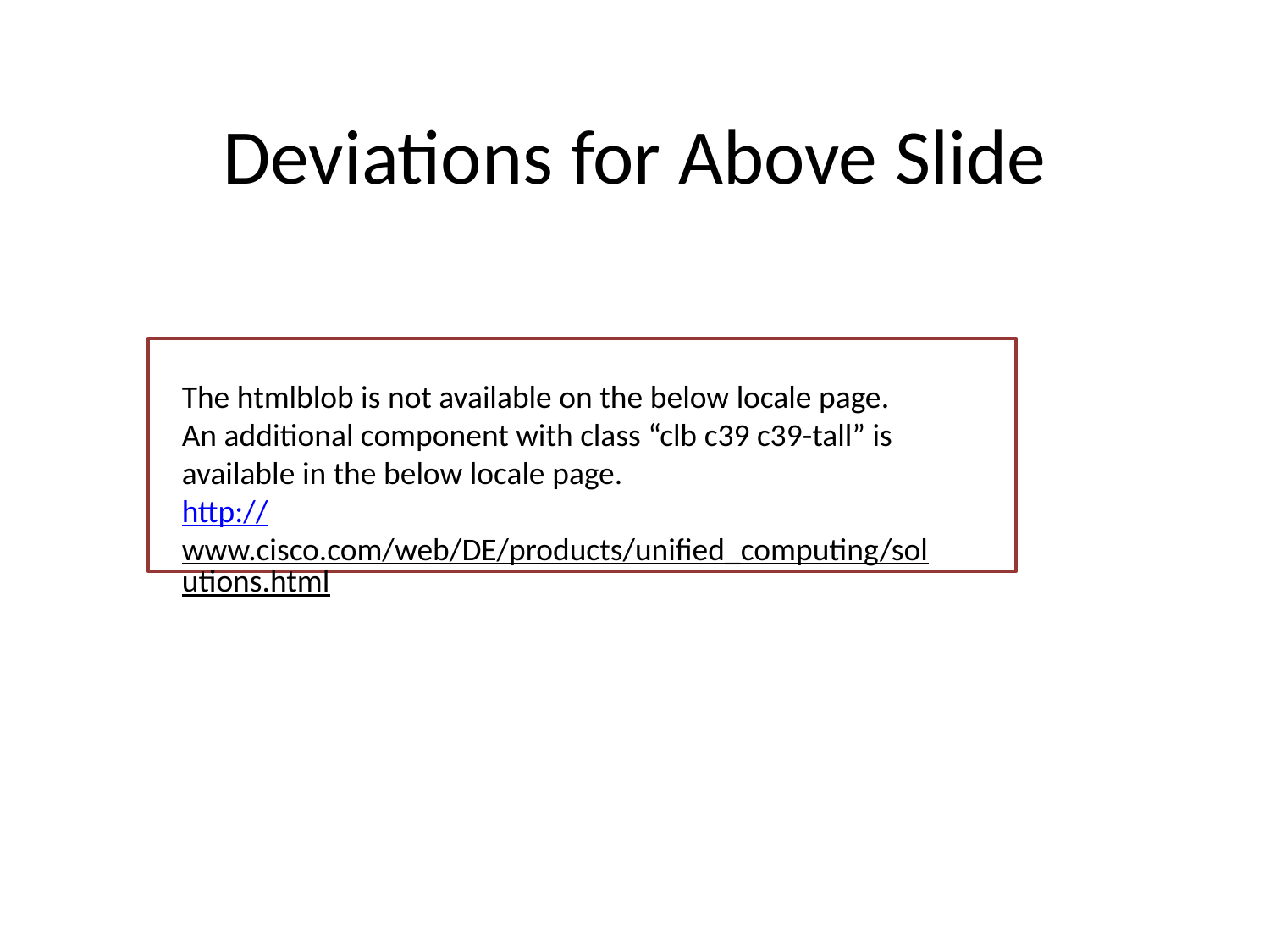

# Deviations for Above Slide

The htmlblob is not available on the below locale page.
An additional component with class “clb c39 c39-tall” is available in the below locale page.
http://www.cisco.com/web/DE/products/unified_computing/solutions.html